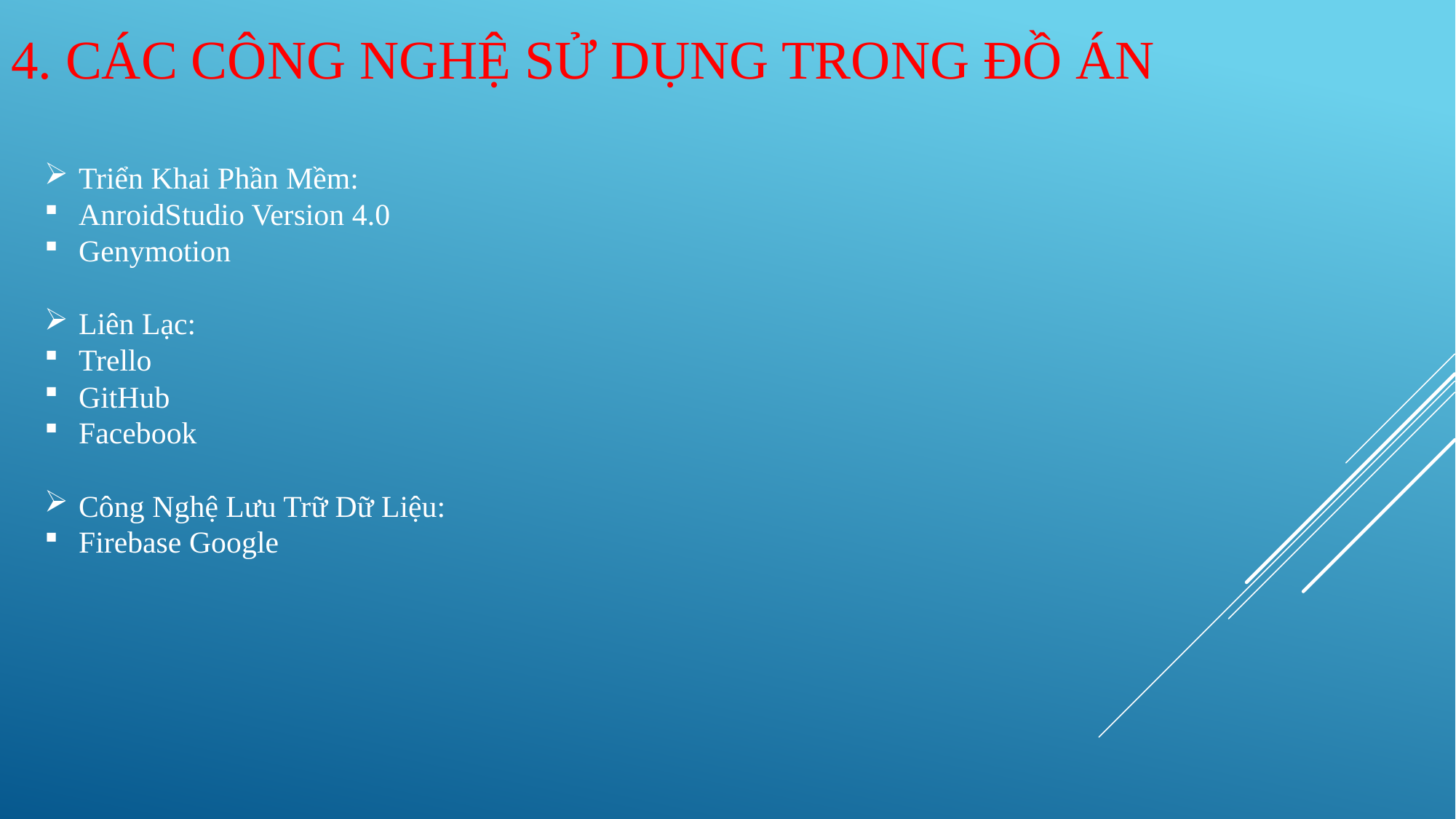

# 4. Các Công Nghệ Sử Dụng trong đồ án
Triển Khai Phần Mềm:
AnroidStudio Version 4.0
Genymotion

Liên Lạc:
Trello
GitHub
Facebook

Công Nghệ Lưu Trữ Dữ Liệu:
Firebase Google